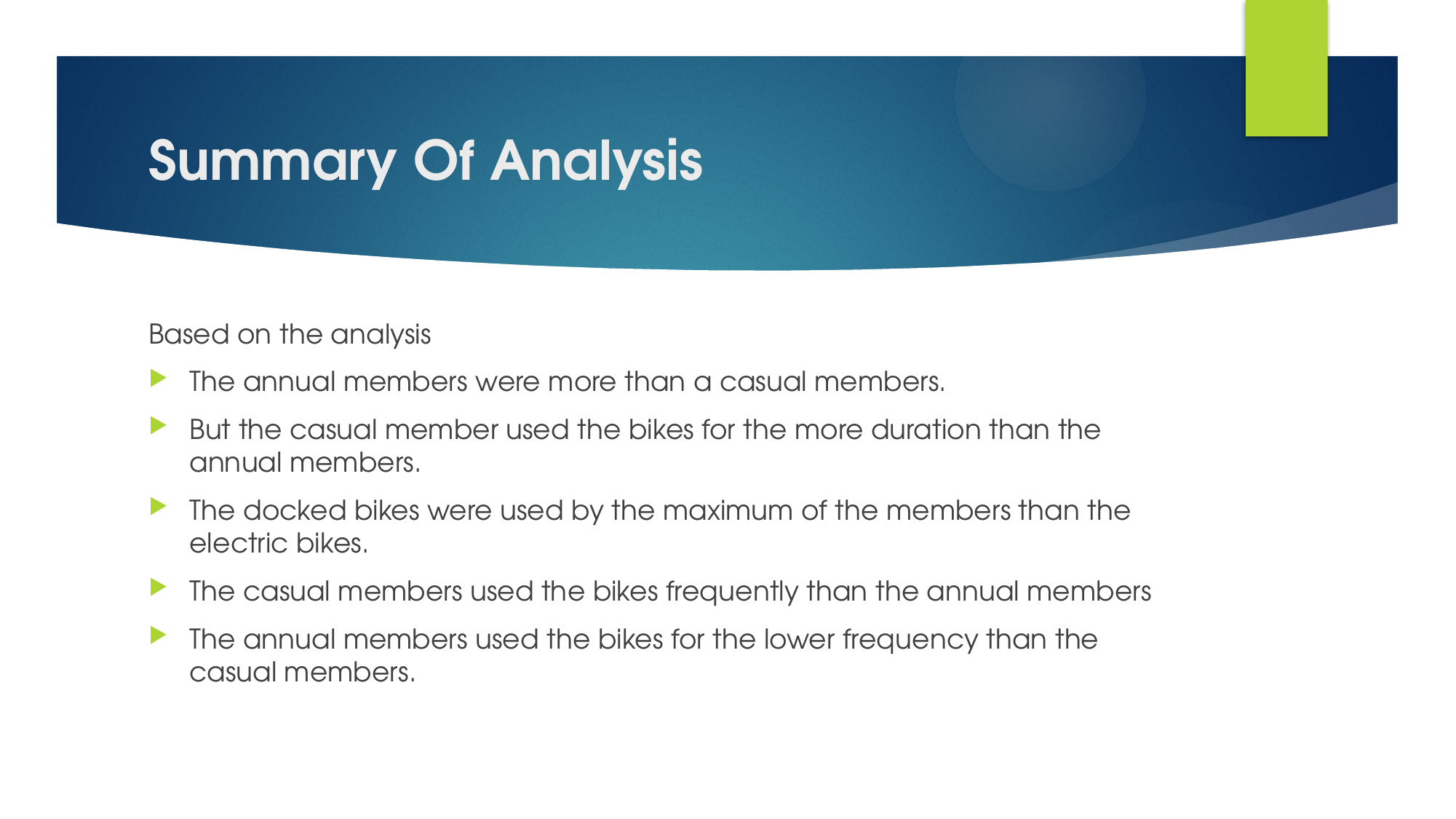

# Summary Of Analysis
Based on the analysis
The annual members were more than a casual members.
But the casual member used the bikes for the more duration than the annual members.
The docked bikes were used by the maximum of the members than the electric bikes.
The casual members used the bikes frequently than the annual members
The annual members used the bikes for the lower frequency than the casual members.